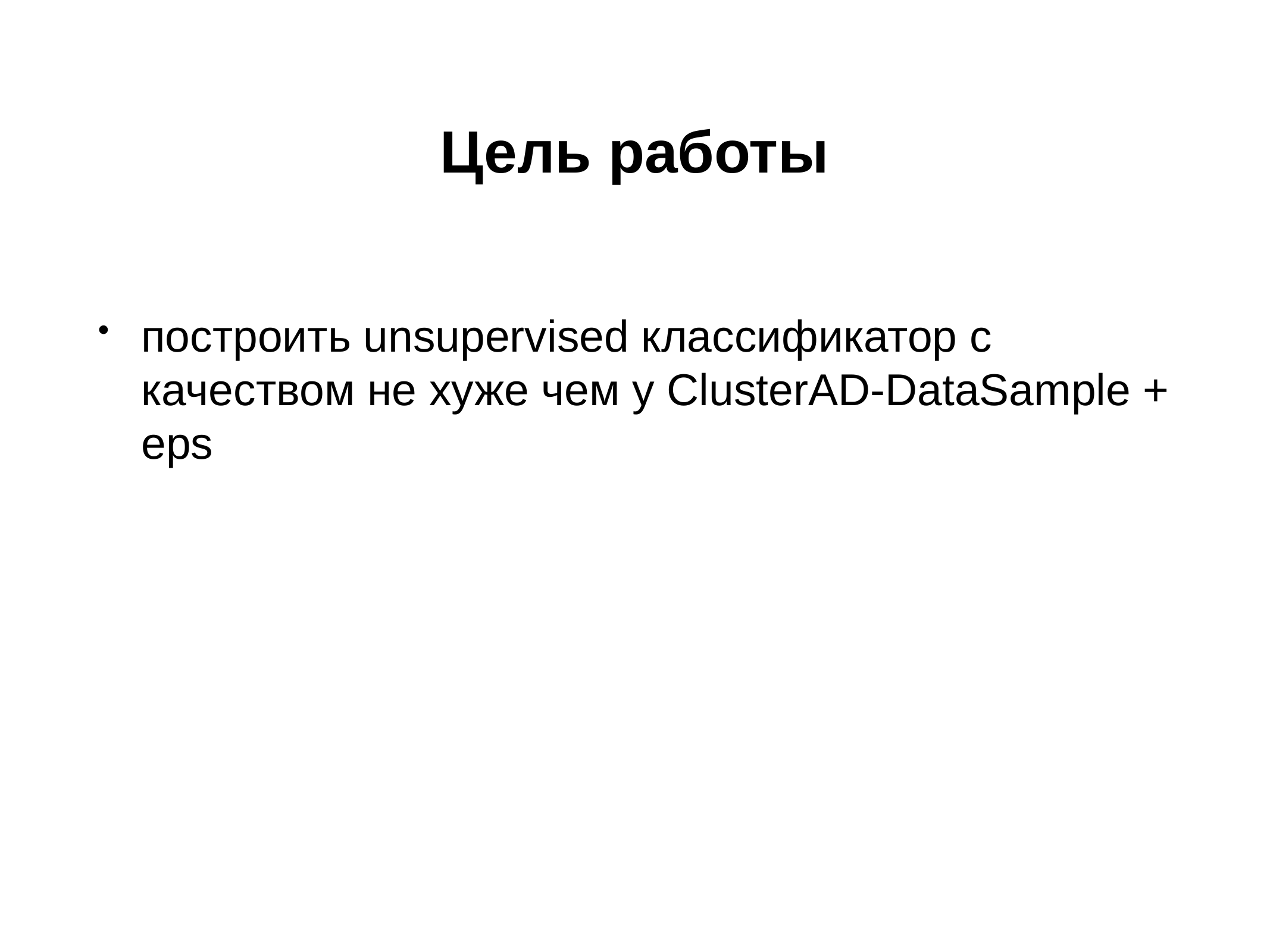

# Цель работы
построить unsupervised классификатор с качеством не хуже чем у ClusterAD-DataSample + eps